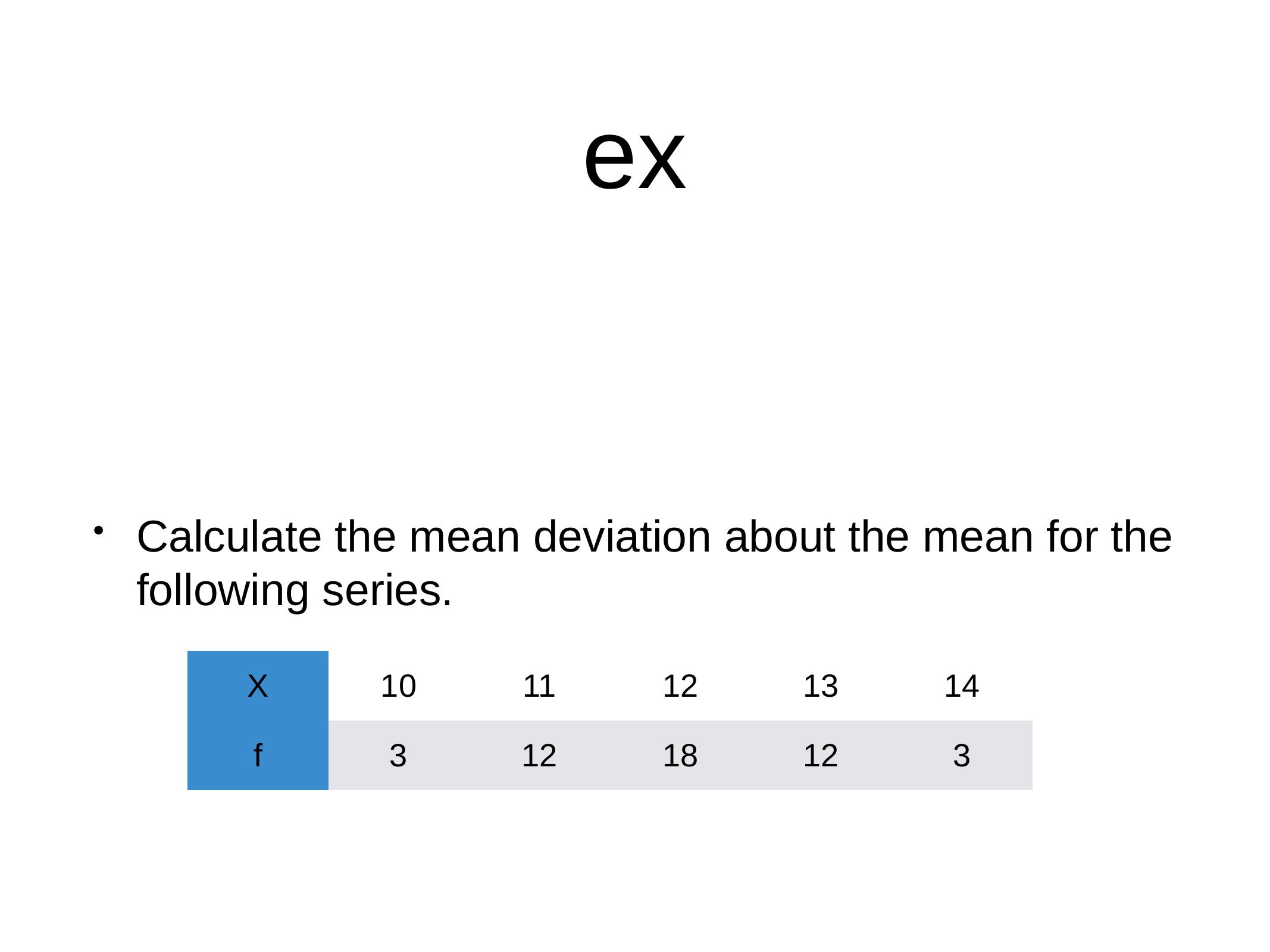

# ex
Calculate the mean deviation about the mean for the following series.
| X | 10 | 11 | 12 | 13 | 14 |
| --- | --- | --- | --- | --- | --- |
| f | 3 | 12 | 18 | 12 | 3 |